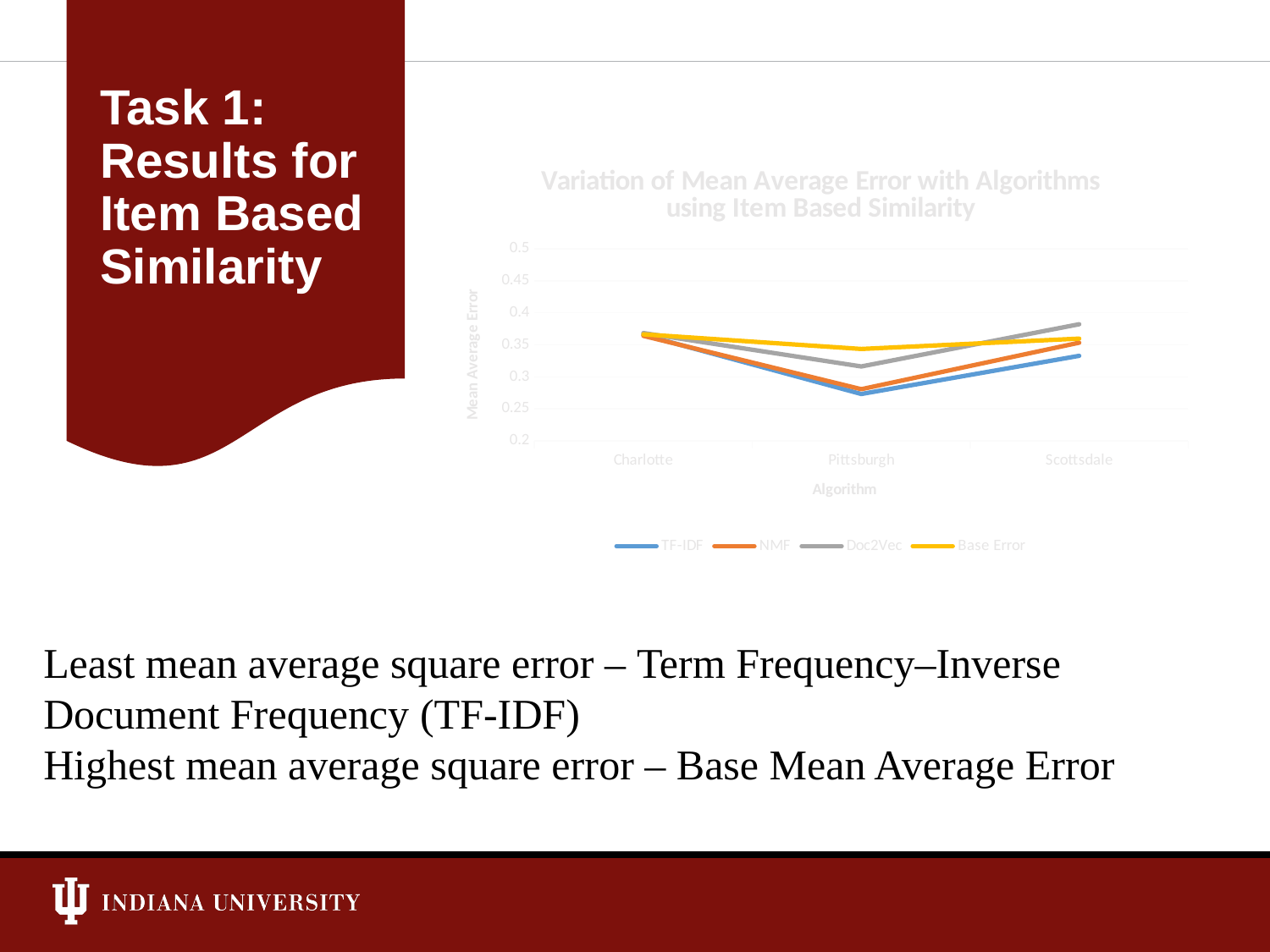

# Task 1: Results for Item Based Similarity

### Chart: Variation of Mean Average Error with Algorithms using Item Based Similarity

| Category | TF-IDF | NMF | Doc2Vec | Base Error |
|---|---|---|---|---|
| Charlotte | 0.3655604818022099 | 0.36402212319711114 | 0.3684635518757863 | 0.36647639254320974 |
| Pittsburgh | 0.27323085198731045 | 0.2807546848283134 | 0.3162694592577181 | 0.343642142430448 |
| Scottsdale | 0.33281678263073966 | 0.35341896781063925 | 0.3822325823503957 | 0.3597723906233399 |
Least mean average square error – Term Frequency–Inverse Document Frequency (TF-IDF)
Highest mean average square error – Base Mean Average Error